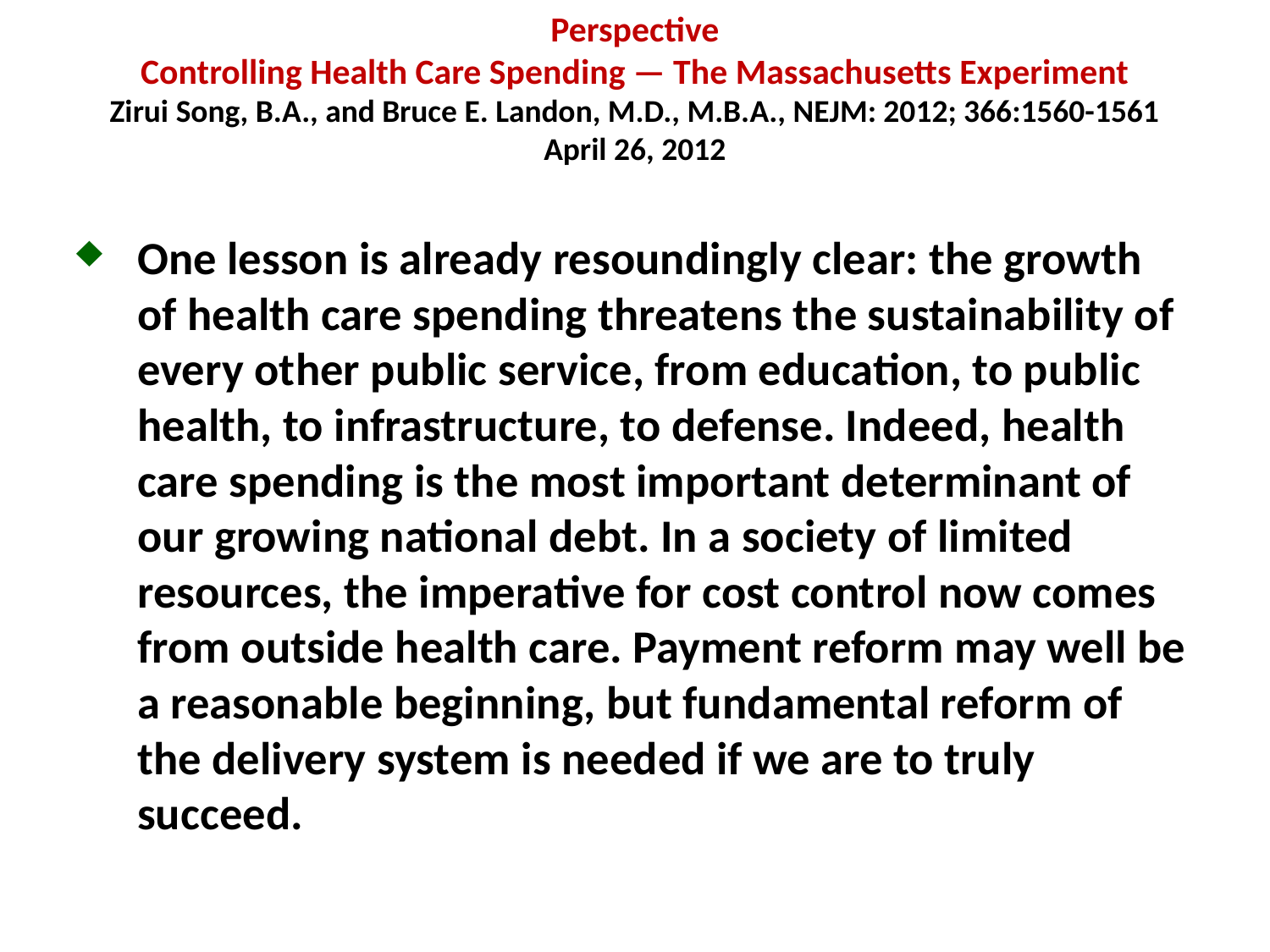

# Perspective Controlling Health Care Spending — The Massachusetts Experiment Zirui Song, B.A., and Bruce E. Landon, M.D., M.B.A., NEJM: 2012; 366:1560-1561 April 26, 2012
One lesson is already resoundingly clear: the growth of health care spending threatens the sustainability of every other public service, from education, to public health, to infrastructure, to defense. Indeed, health care spending is the most important determinant of our growing national debt. In a society of limited resources, the imperative for cost control now comes from outside health care. Payment reform may well be a reasonable beginning, but fundamental reform of the delivery system is needed if we are to truly succeed.